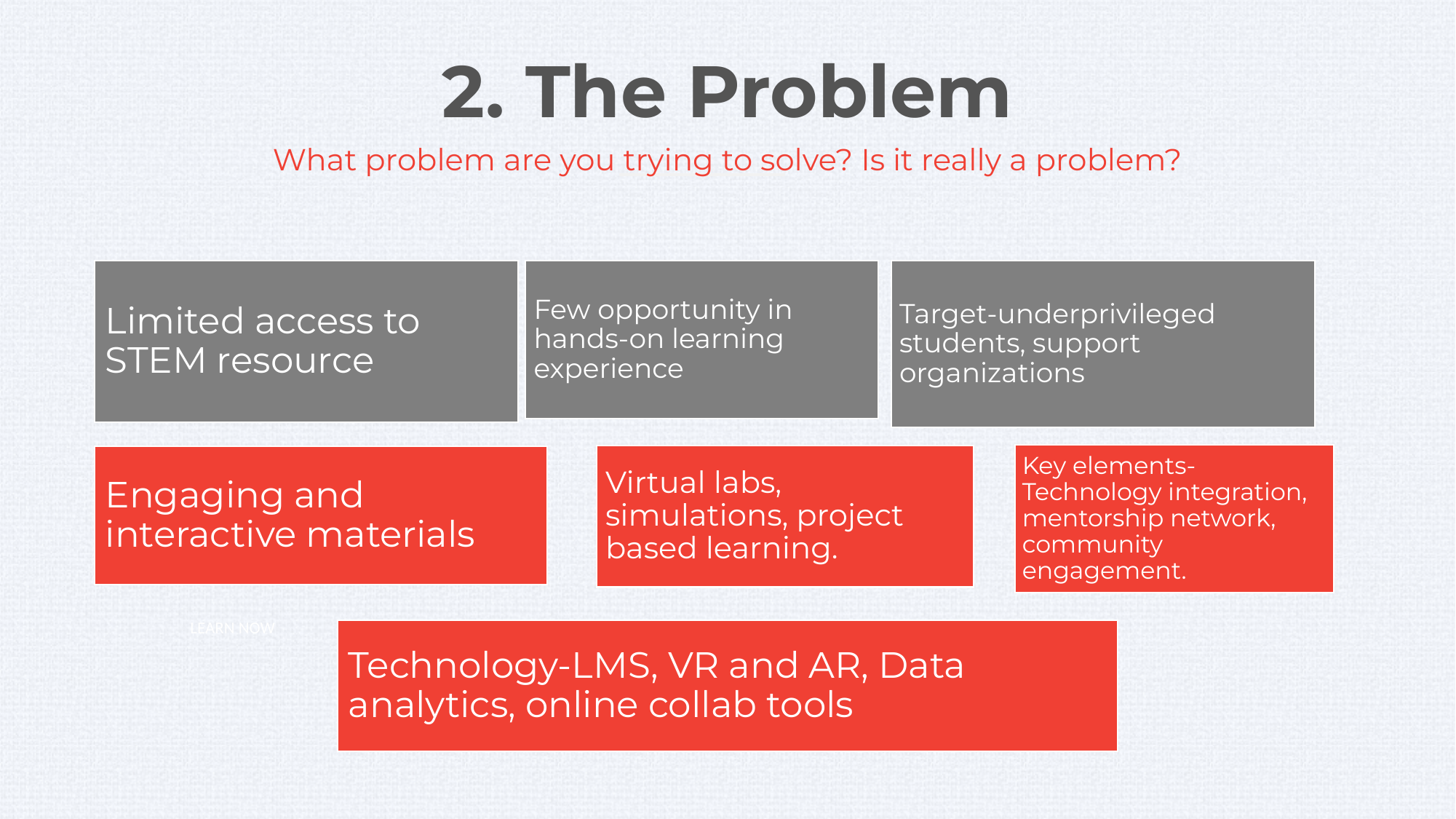

2. The Problem
What problem are you trying to solve? Is it really a problem?
Limited access to STEM resource
Few opportunity in hands-on learning experience
Target-underprivileged students, support organizations
Engaging and interactive materials
Virtual labs, simulations, project based learning.
Key elements- Technology integration, mentorship network, community engagement.
Technology-LMS, VR and AR, Data analytics, online collab tools
LEARN NOW